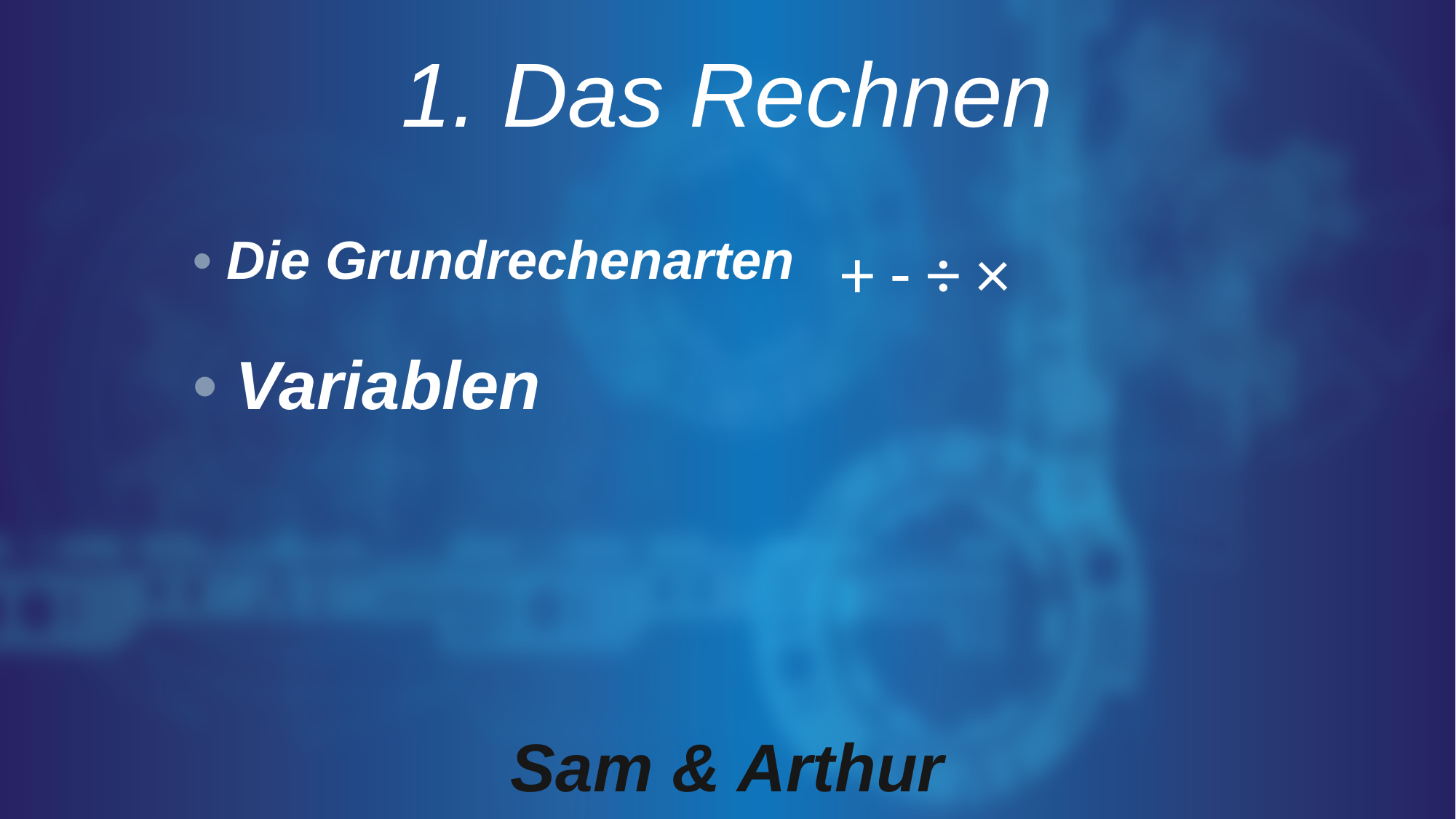

# 1. Das Rechnen
• Die Grundrechenarten
+ - ÷ ×
• Variablen
Sam & Arthur